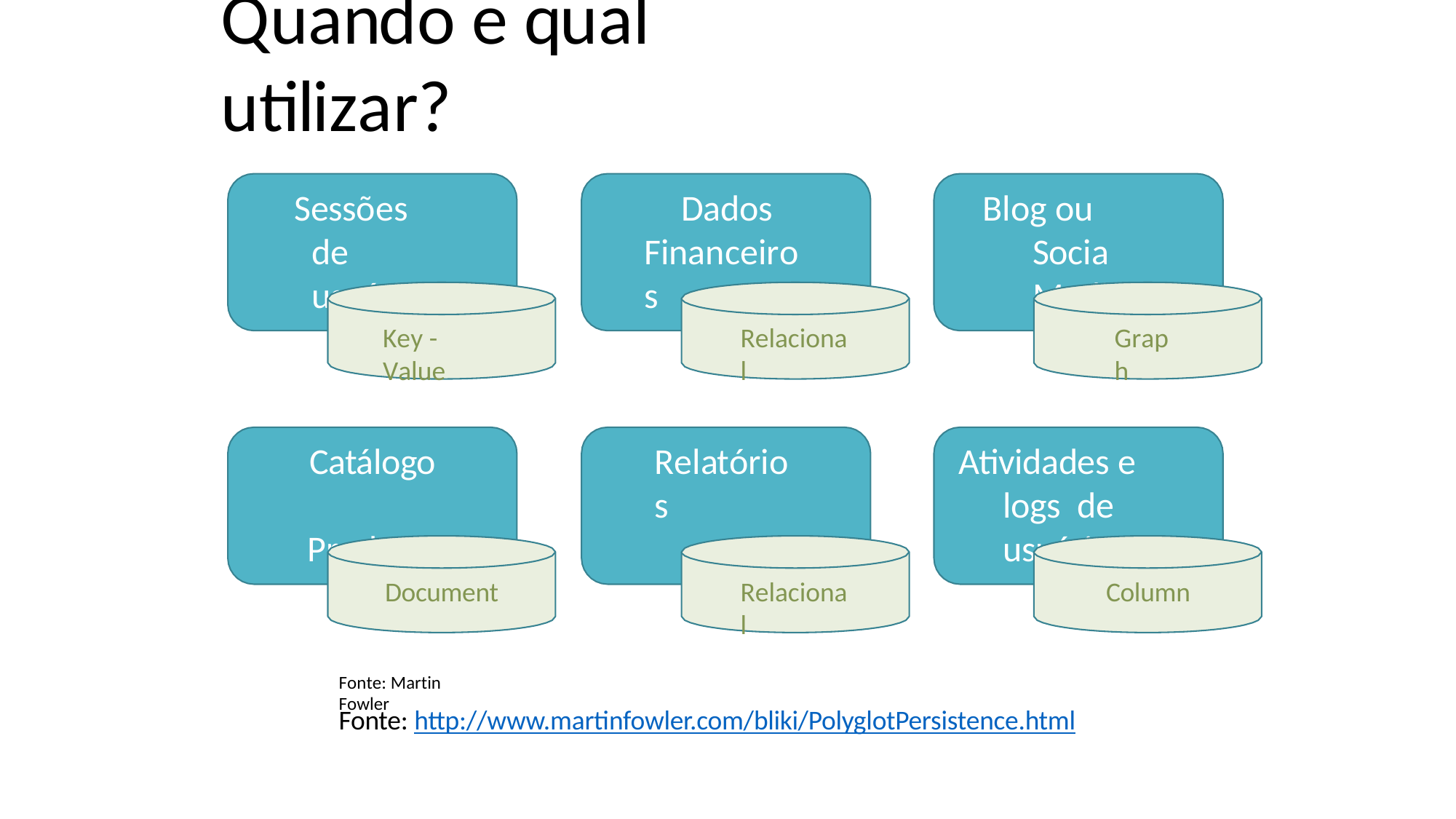

# Quando e qual utilizar?

Sessões de  usuários
Dados  Financeiros
Blog ou Socia  Media

Key - Value
Relacional
Graph

Catálogo  Produtos
Relatórios
Atividades e logs  de usuário

Document
Relacional
Column
Fonte: Martin Fowler
Fonte: http://www.martinfowler.com/bliki/PolyglotPersistence.html